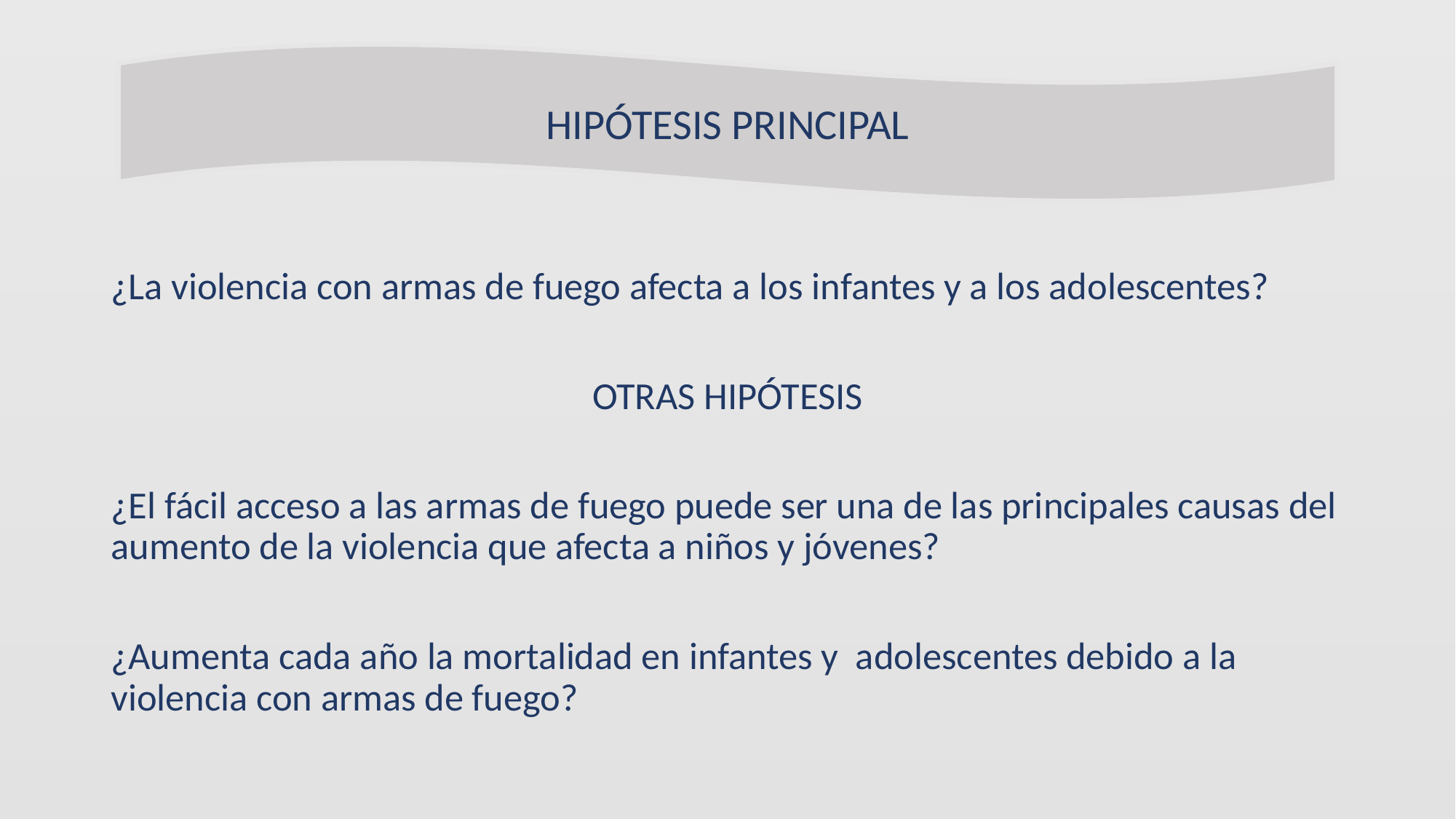

HIPÓTESIS PRINCIPAL

¿La violencia con armas de fuego afecta a los infantes y a los adolescentes?

OTRAS HIPÓTESIS

¿El fácil acceso a las armas de fuego puede ser una de las principales causas del aumento de la violencia que afecta a niños y jóvenes?

¿Aumenta cada año la mortalidad en infantes y  adolescentes debido a la violencia con armas de fuego?